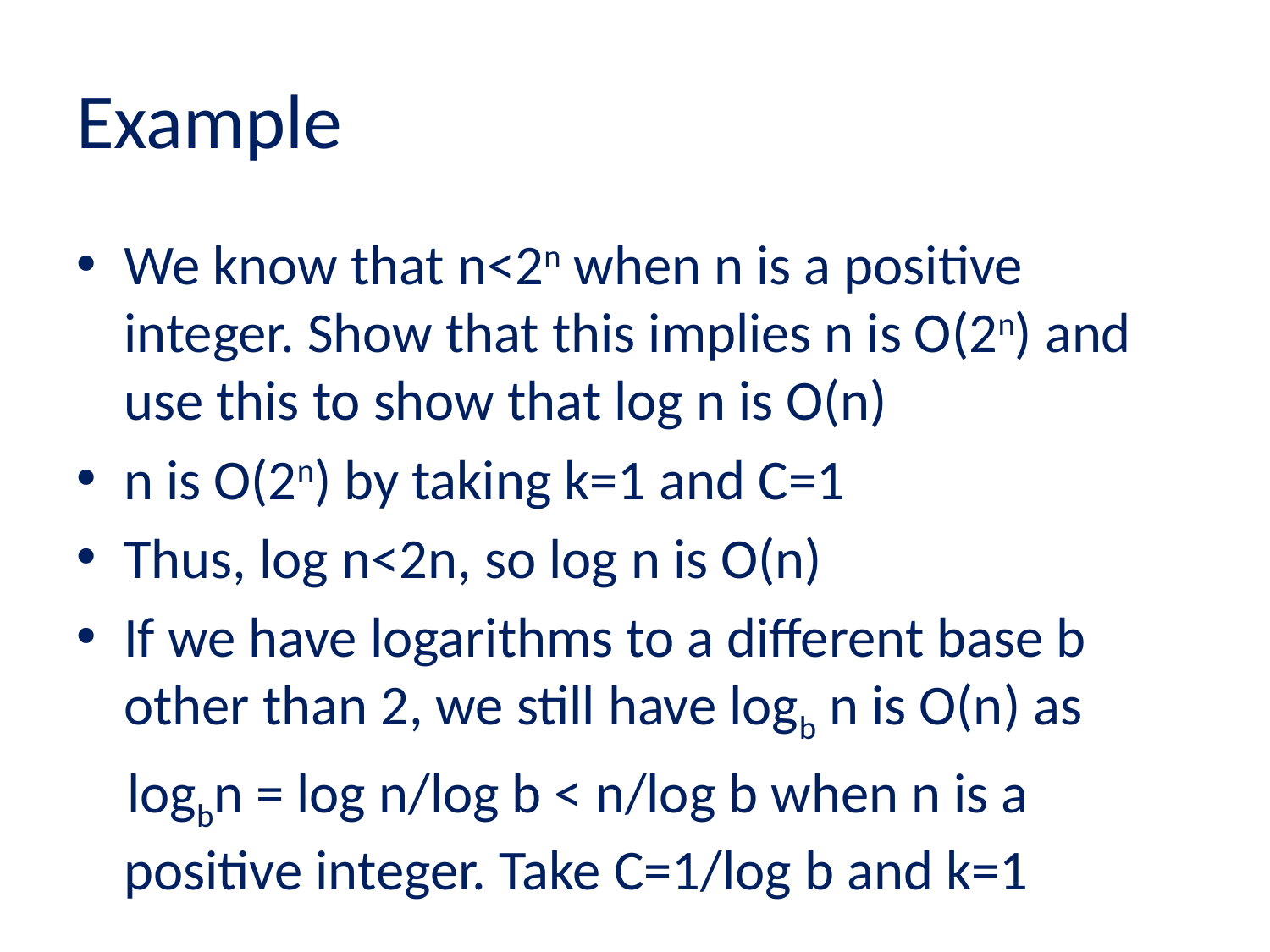

# Example
We know that n<2n when n is a positive integer. Show that this implies n is O(2n) and use this to show that log n is O(n)
n is O(2n) by taking k=1 and C=1
Thus, log n<2n, so log n is O(n)
If we have logarithms to a different base b other than 2, we still have logb n is O(n) as
    logbn = log n/log b < n/log b when n is a positive integer. Take C=1/log b and k=1
49